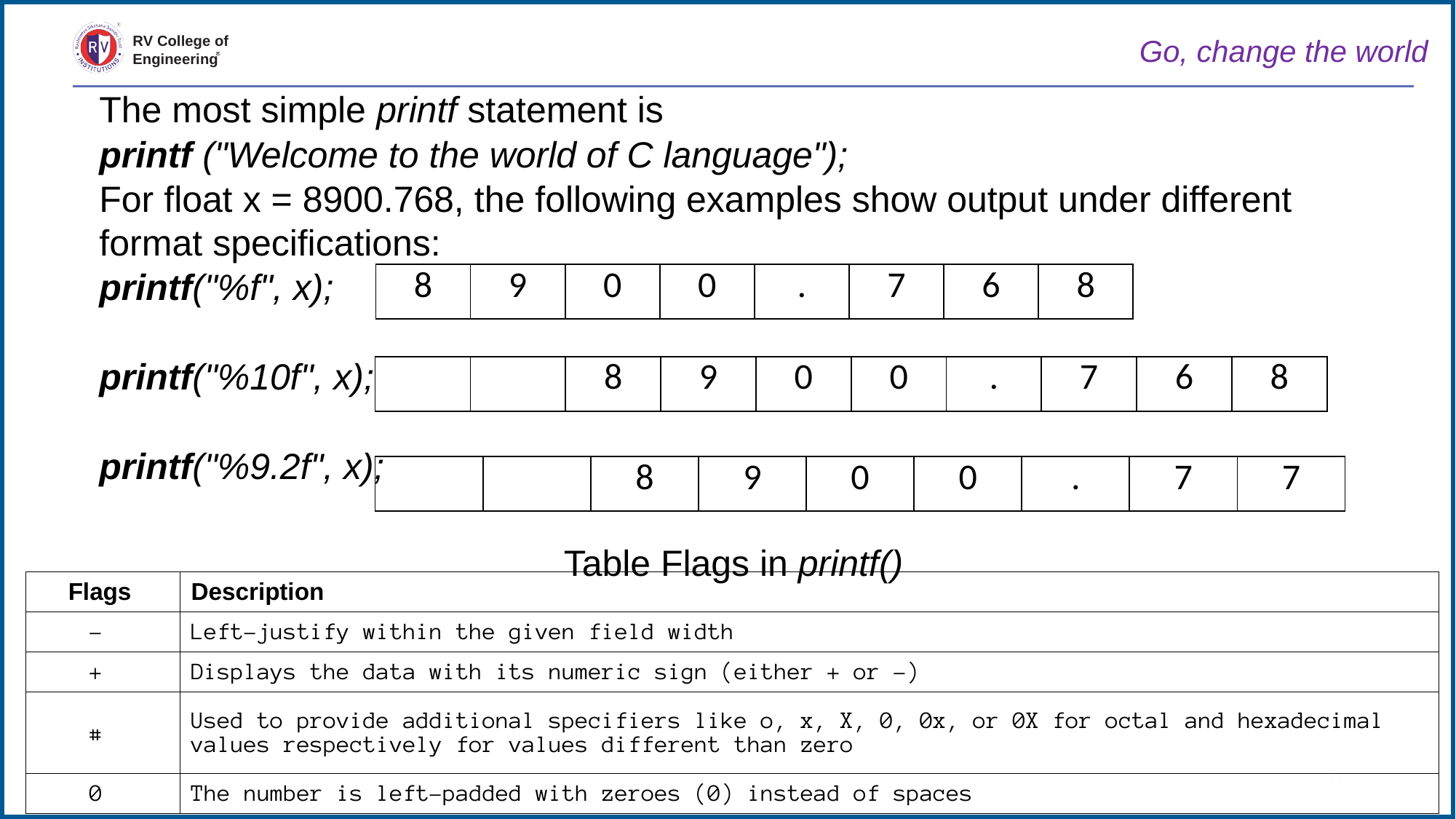

Go, change the world
RV College of
Engineering

The most simple printf statement is
printf ("Welcome to the world of C language");
For float x = 8900.768, the following examples show output under different format specifications:
printf("%f", x);

printf("%10f", x);

printf("%9.2f", x);

| 8 | 9 | 0 | 0 | . | 7 | 6 | 8 |
| --- | --- | --- | --- | --- | --- | --- | --- |
|  |  | 8 | 9 | 0 | 0 | . | 7 | 6 | 8 |
| --- | --- | --- | --- | --- | --- | --- | --- | --- | --- |
|  |  | 8 | 9 | 0 | 0 | . | 7 | 7 |
| --- | --- | --- | --- | --- | --- | --- | --- | --- |
Table Flags in printf()
| Flags | Description |
| --- | --- |
| – | Left–justify within the given field width |
| + | Displays the data with its numeric sign (either + or –) |
| # | Used to provide additional specifiers like o, x, X, 0, 0x, or 0X for octal and hexadecimal values respectively for values different than zero |
| 0 | The number is left–padded with zeroes (0) instead of spaces |
71